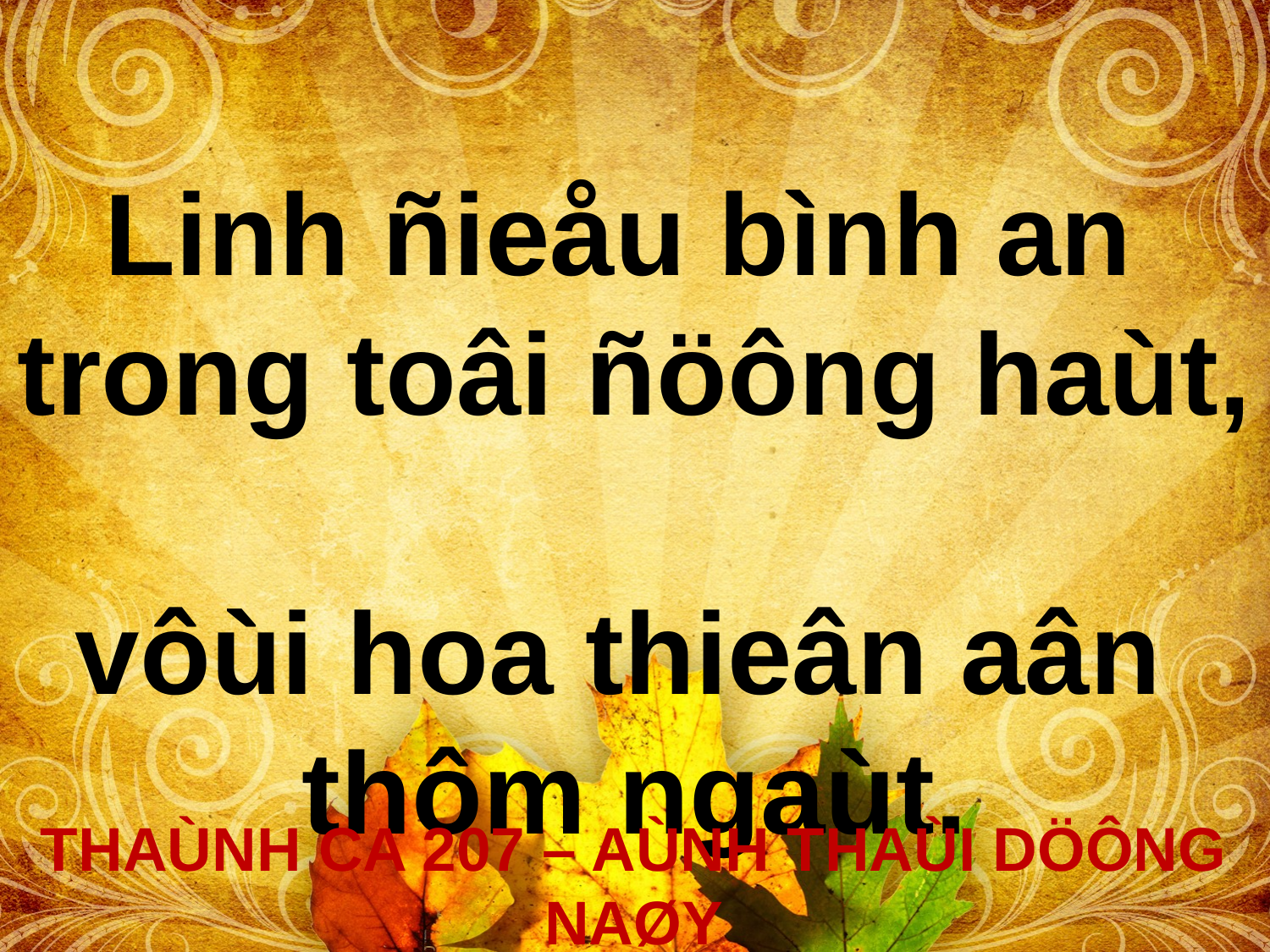

Linh ñieåu bình an
trong toâi ñöông haùt,
vôùi hoa thieân aân
thôm ngaùt.
THAÙNH CA 207 – AÙNH THAÙI DÖÔNG NAØY